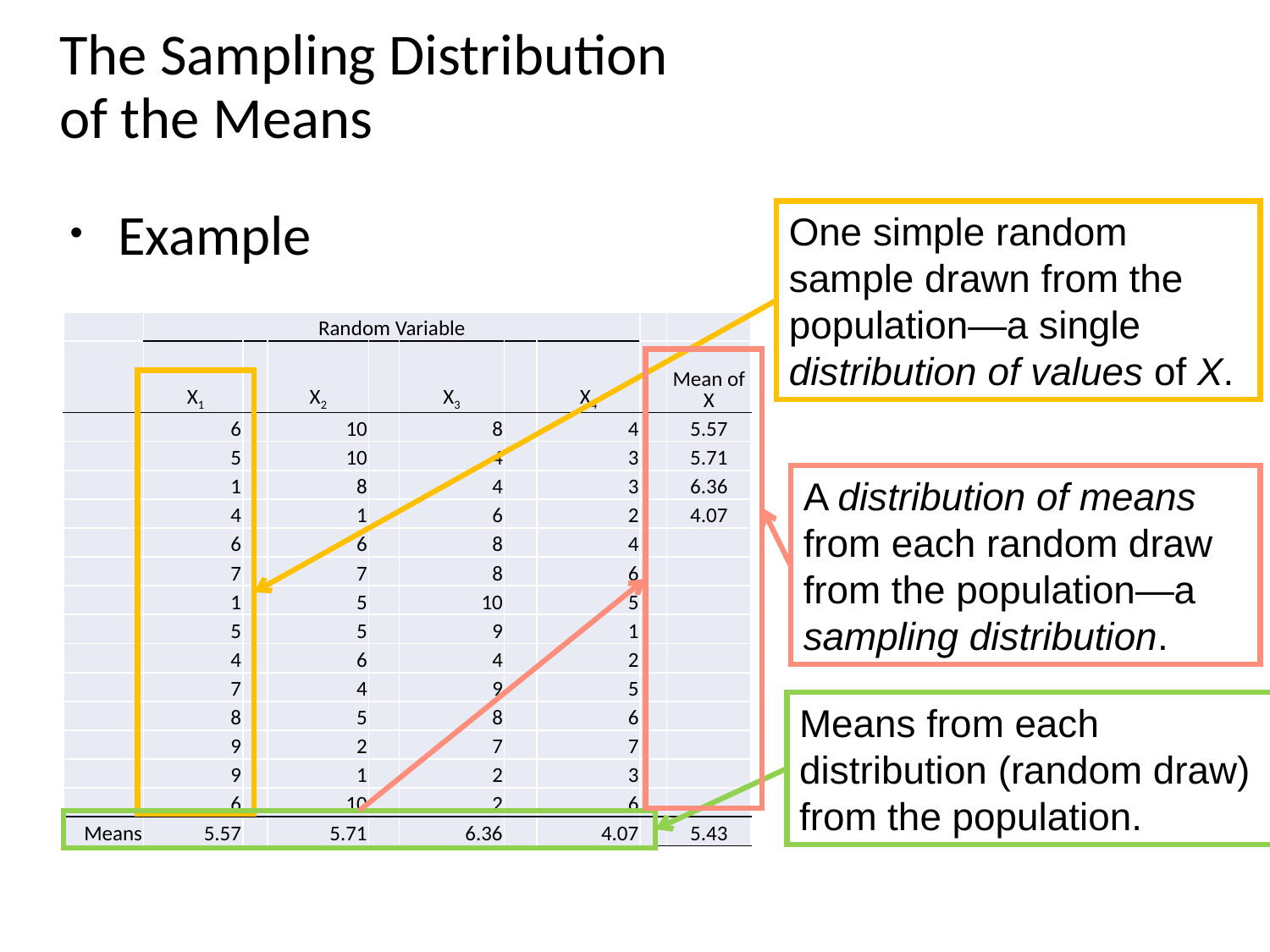

# The Sampling Distribution of the Means
Example

One simple random sample drawn from the population—a single distribution of values of X.

|  | Random Variable |  |  |  |  |  |  |  |  |
| --- | --- | --- | --- | --- | --- | --- | --- | --- | --- |
|  | X1 |  | X2 |  | X3 |  | X4 |  | Mean of X |
|  | 6 |  | 10 |  | 8 |  | 4 |  | 5.57 |
|  | 5 |  | 10 |  | 4 |  | 3 |  | 5.71 |
|  | 1 |  | 8 |  | 4 |  | 3 |  | 6.36 |
|  | 4 |  | 1 |  | 6 |  | 2 |  | 4.07 |
|  | 6 |  | 6 |  | 8 |  | 4 |  |  |
|  | 7 |  | 7 |  | 8 |  | 6 |  |  |
|  | 1 |  | 5 |  | 10 |  | 5 |  |  |
|  | 5 |  | 5 |  | 9 |  | 1 |  |  |
|  | 4 |  | 6 |  | 4 |  | 2 |  |  |
|  | 7 |  | 4 |  | 9 |  | 5 |  |  |
|  | 8 |  | 5 |  | 8 |  | 6 |  |  |
|  | 9 |  | 2 |  | 7 |  | 7 |  |  |
|  | 9 |  | 1 |  | 2 |  | 3 |  |  |
|  | 6 |  | 10 |  | 2 |  | 6 |  |  |
| Means | 5.57 |  | 5.71 |  | 6.36 |  | 4.07 |  | 5.43 |

A distribution of means from each random draw from the population—a sampling distribution.
Means from each distribution (random draw) from the population.

LO 7.3